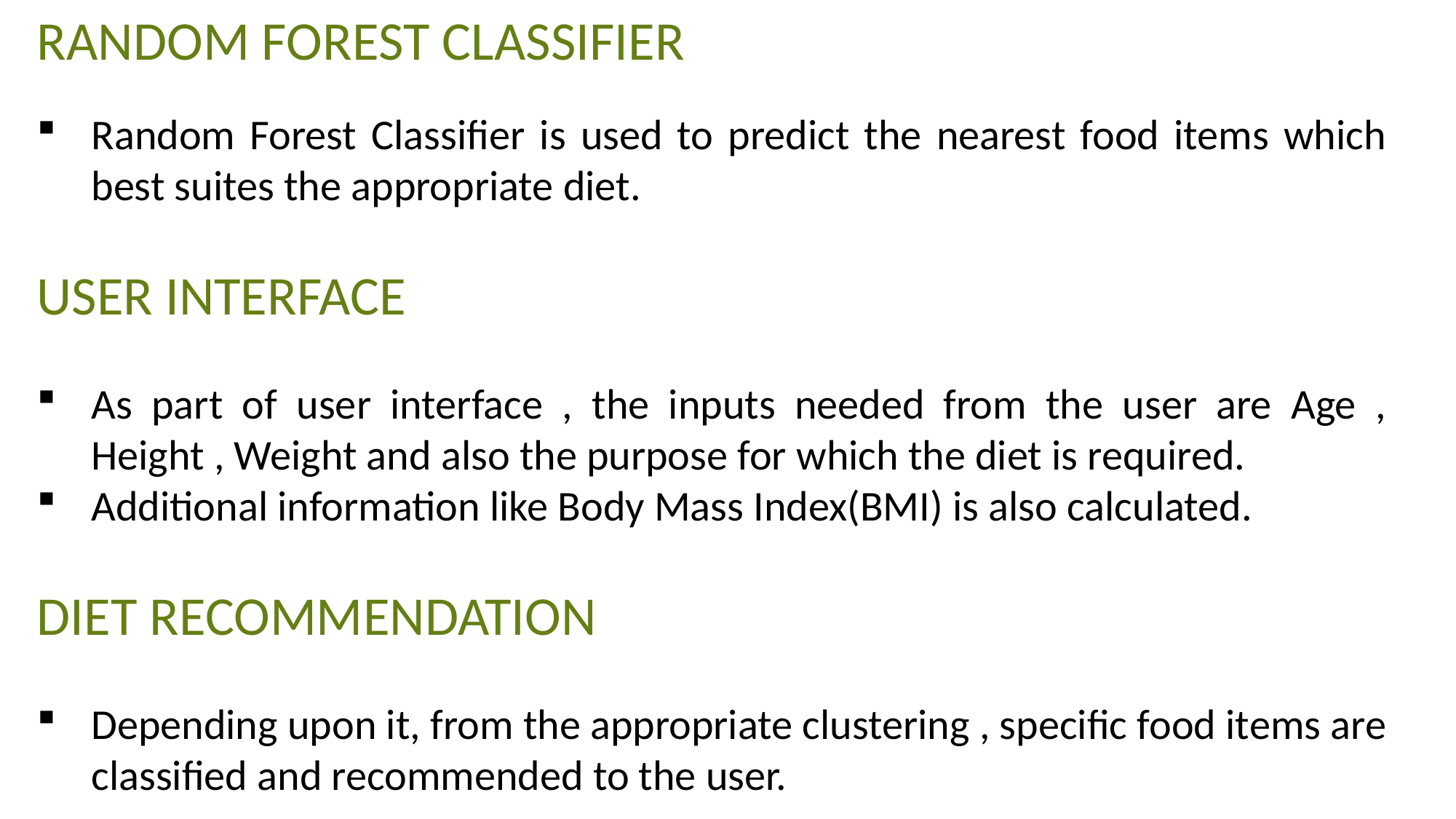

RANDOM FOREST CLASSIFIER

Random Forest Classifier is used to predict the nearest food items which best suites the appropriate diet.

USER INTERFACE

As part of user interface , the inputs needed from the user are Age , Height , Weight and also the purpose for which the diet is required.
Additional information like Body Mass Index(BMI) is also calculated.

DIET RECOMMENDATION

Depending upon it, from the appropriate clustering , specific food items are classified and recommended to the user.